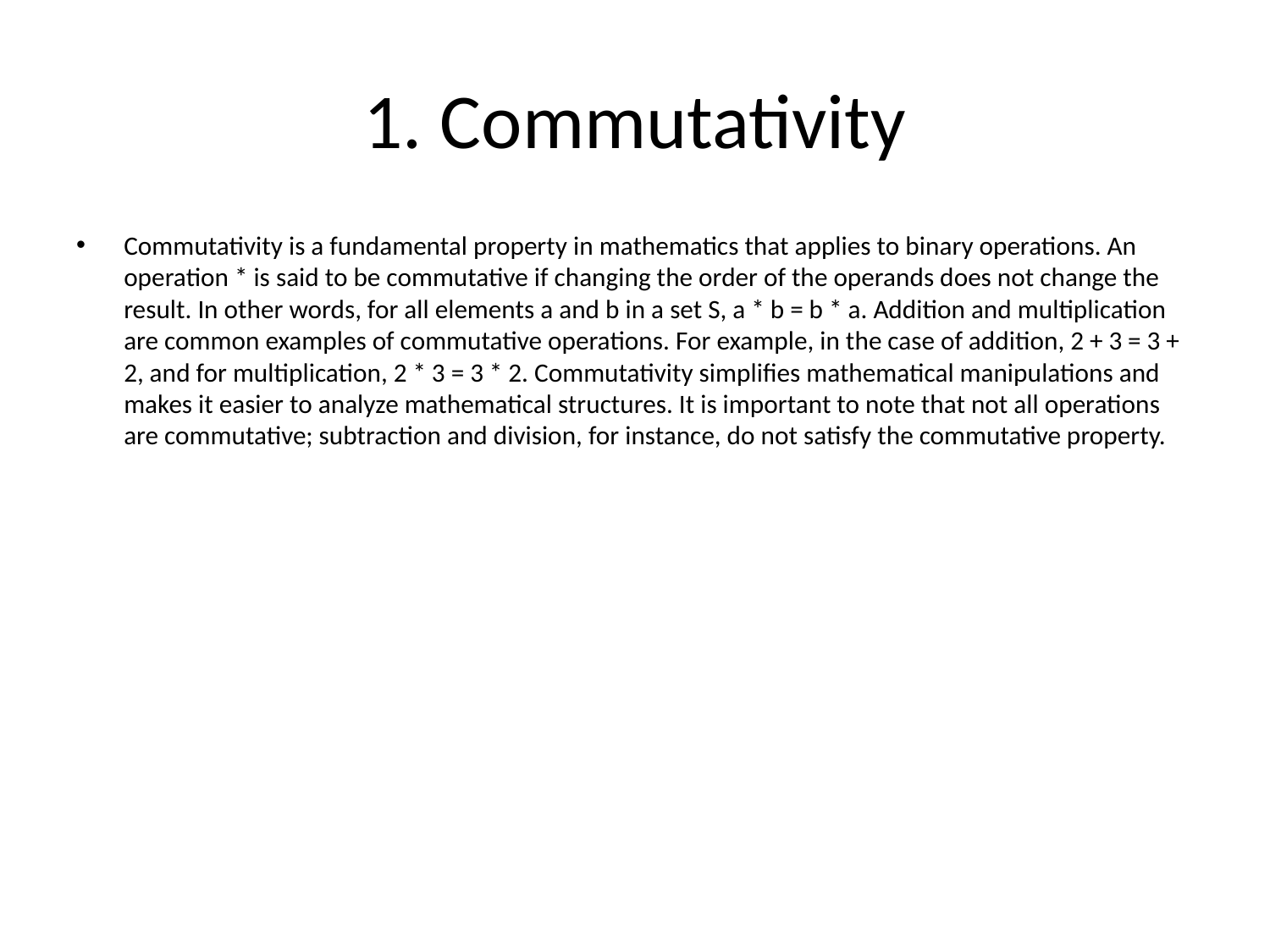

# 1. Commutativity
Commutativity is a fundamental property in mathematics that applies to binary operations. An operation * is said to be commutative if changing the order of the operands does not change the result. In other words, for all elements a and b in a set S, a * b = b * a. Addition and multiplication are common examples of commutative operations. For example, in the case of addition, 2 + 3 = 3 + 2, and for multiplication, 2 * 3 = 3 * 2. Commutativity simplifies mathematical manipulations and makes it easier to analyze mathematical structures. It is important to note that not all operations are commutative; subtraction and division, for instance, do not satisfy the commutative property.